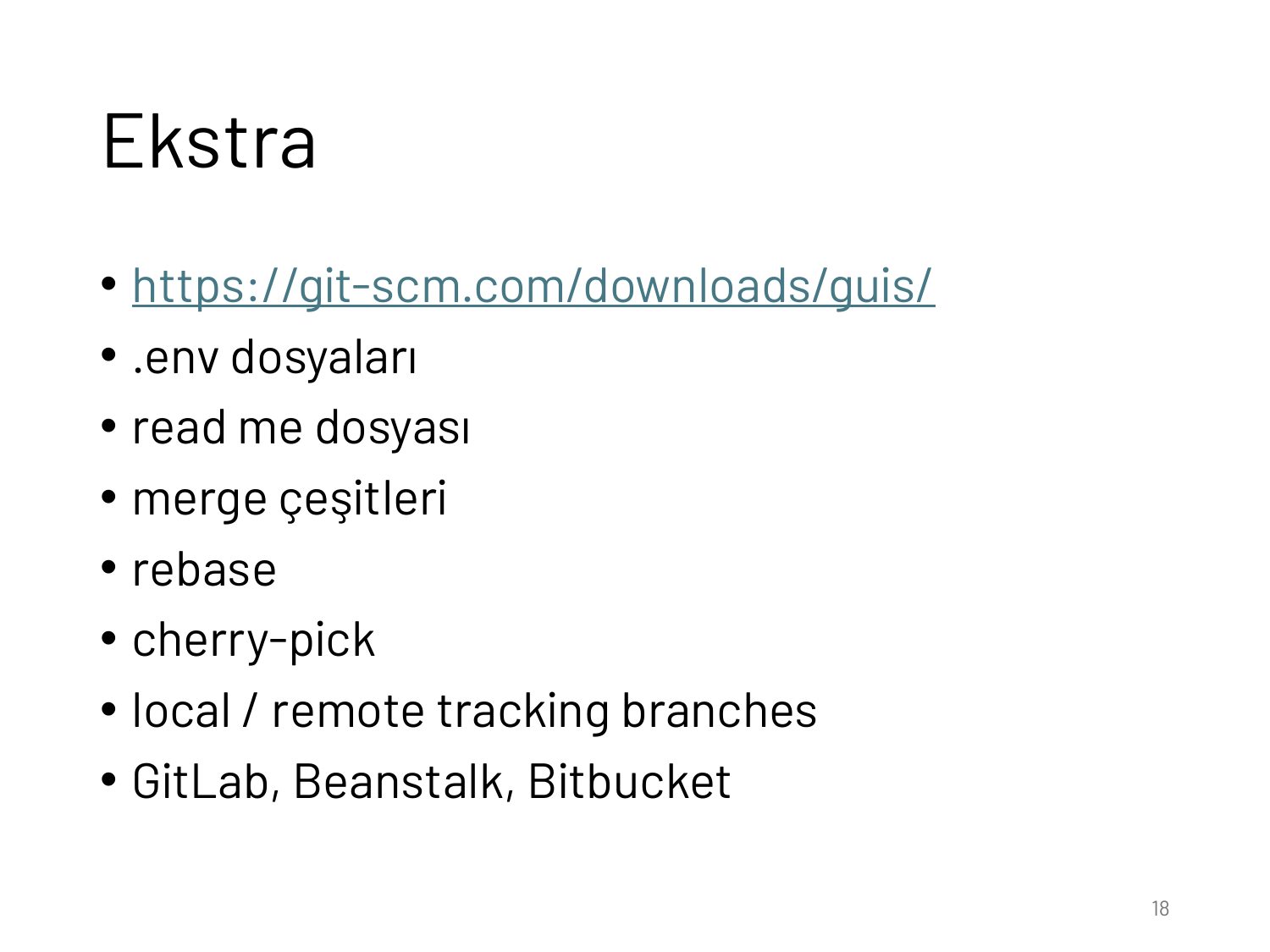

# Ekstra
https://git-scm.com/downloads/guis/
.env dosyaları
read me dosyası
merge çeşitleri
rebase
cherry-pick
local / remote tracking branches
GitLab, Beanstalk, Bitbucket

18